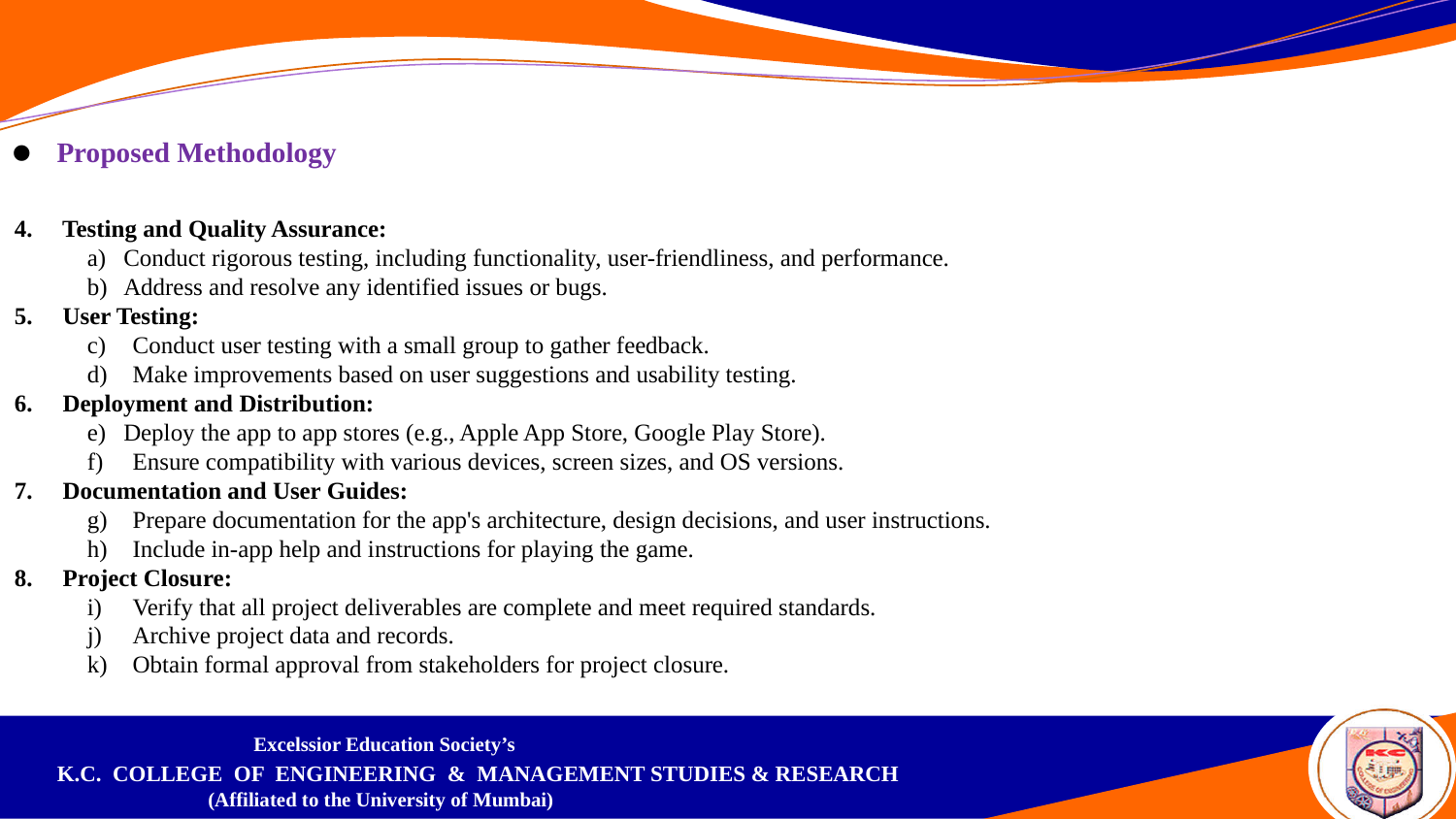

Proposed Methodology
4.     Testing and Quality Assurance:
Conduct rigorous testing, including functionality, user-friendliness, and performance.
Address and resolve any identified issues or bugs.
5.     User Testing:
Conduct user testing with a small group to gather feedback.
Make improvements based on user suggestions and usability testing.
6.     Deployment and Distribution:
Deploy the app to app stores (e.g., Apple App Store, Google Play Store).
Ensure compatibility with various devices, screen sizes, and OS versions.
7.     Documentation and User Guides:
Prepare documentation for the app's architecture, design decisions, and user instructions.
Include in-app help and instructions for playing the game.
8.     Project Closure:
Verify that all project deliverables are complete and meet required standards.
Archive project data and records.
Obtain formal approval from stakeholders for project closure.